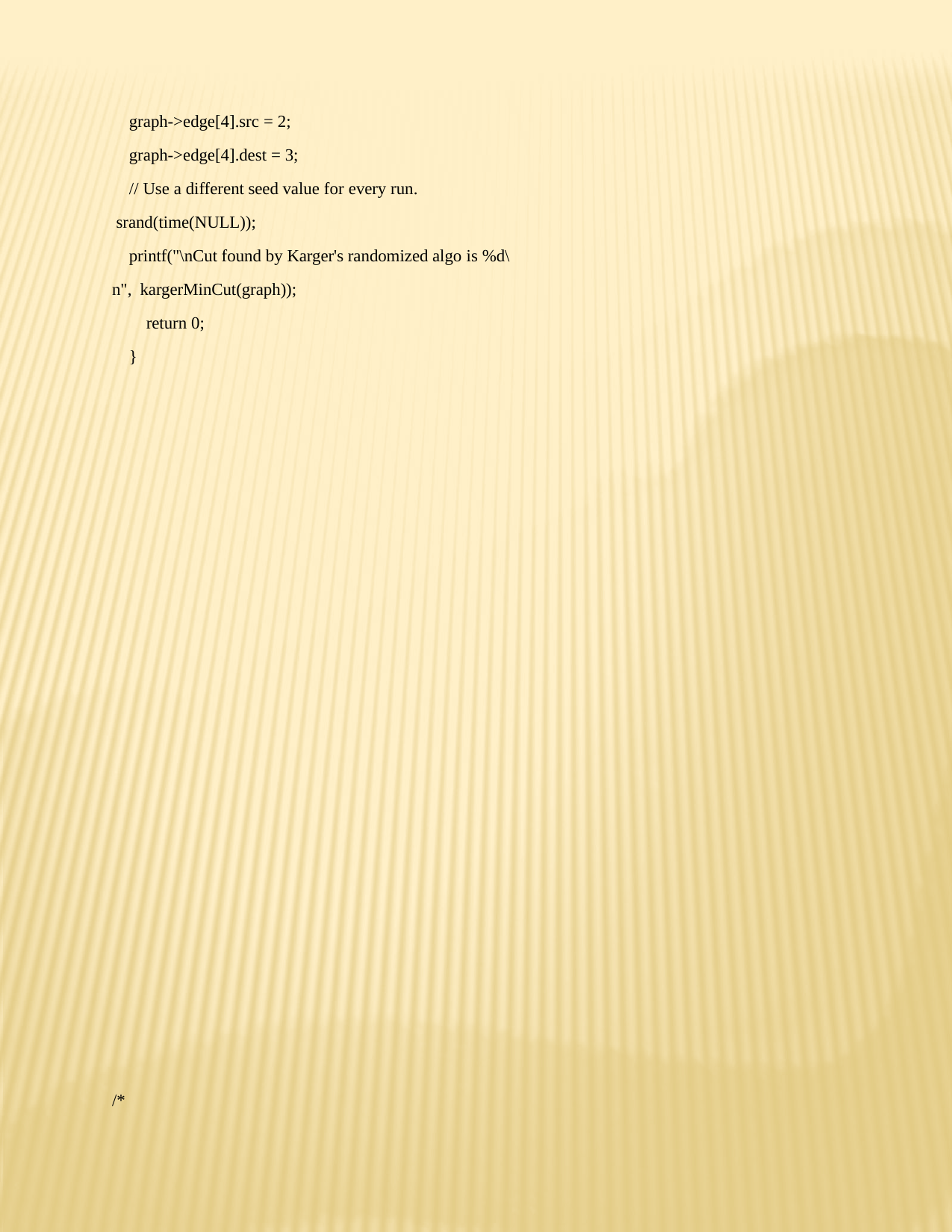

graph->edge[4].src = 2;
graph->edge[4].dest = 3;
// Use a different seed value for every run.  srand(time(NULL));
printf("\nCut found by Karger's randomized algo is %d\n",  kargerMinCut(graph));
return 0;
}
/*